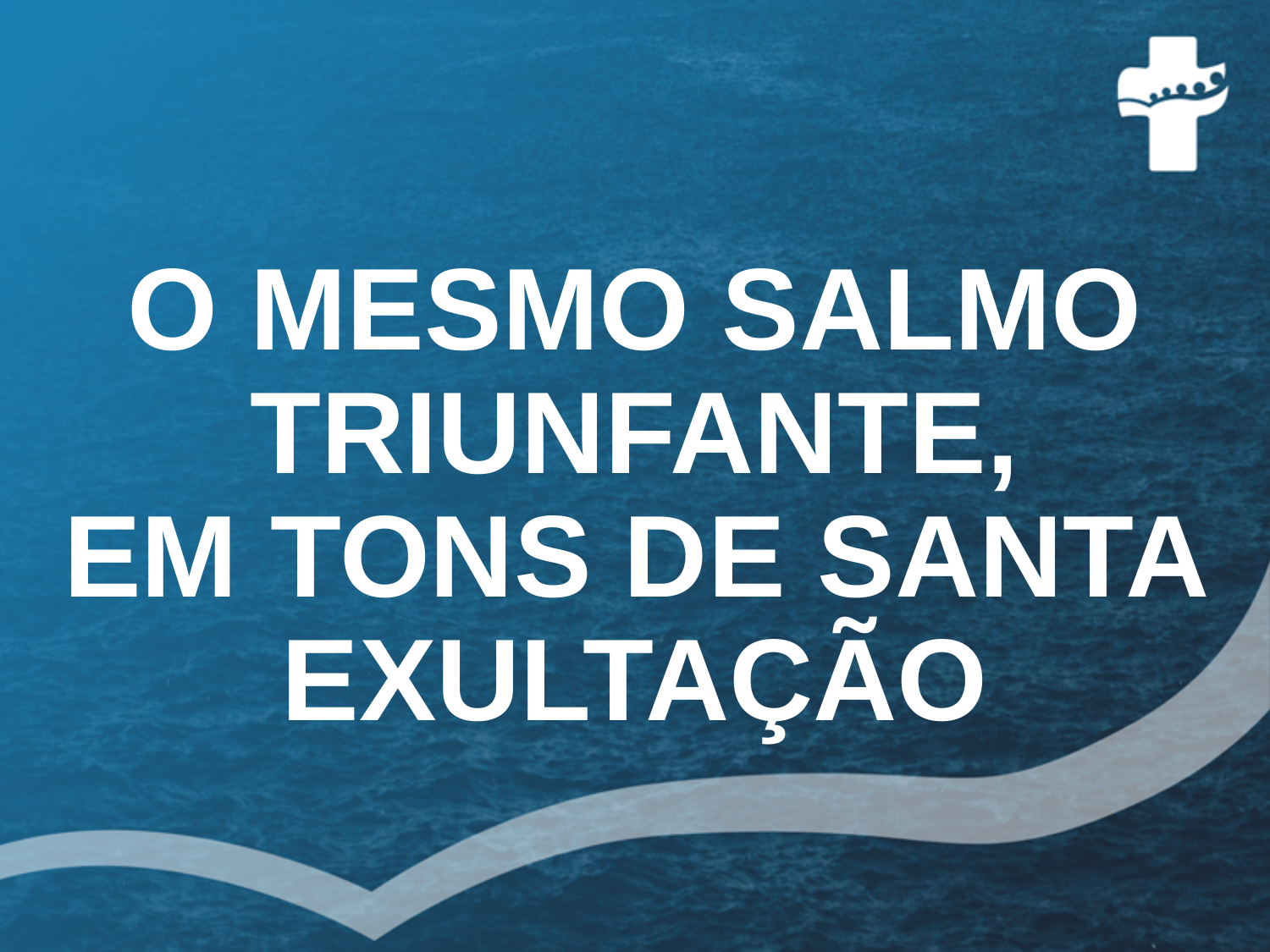

# O MESMO SALMO TRIUNFANTE, EM TONS DE SANTA EXULTAÇÃO